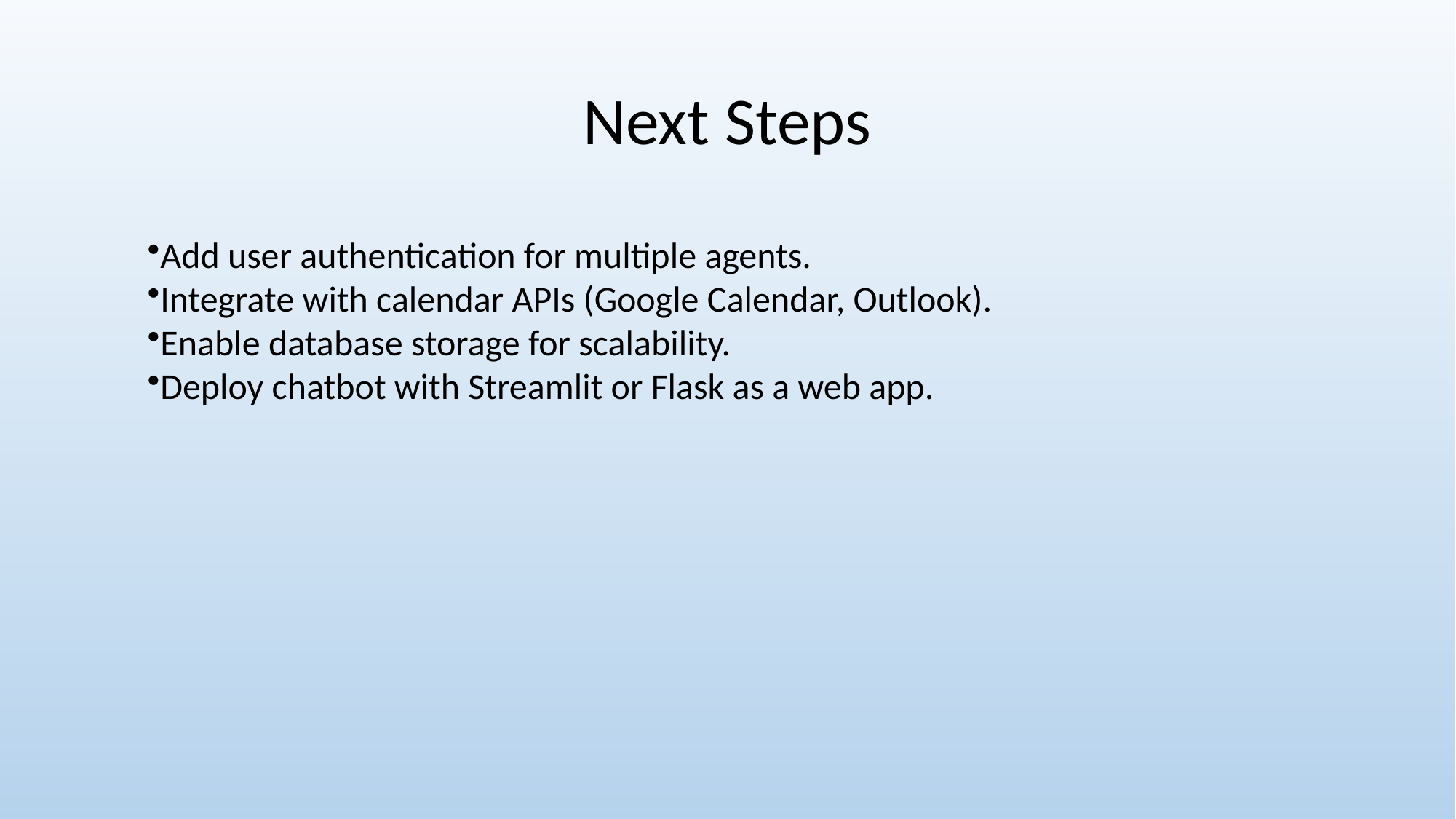

# Next Steps
Add user authentication for multiple agents.
Integrate with calendar APIs (Google Calendar, Outlook).
Enable database storage for scalability.
Deploy chatbot with Streamlit or Flask as a web app.